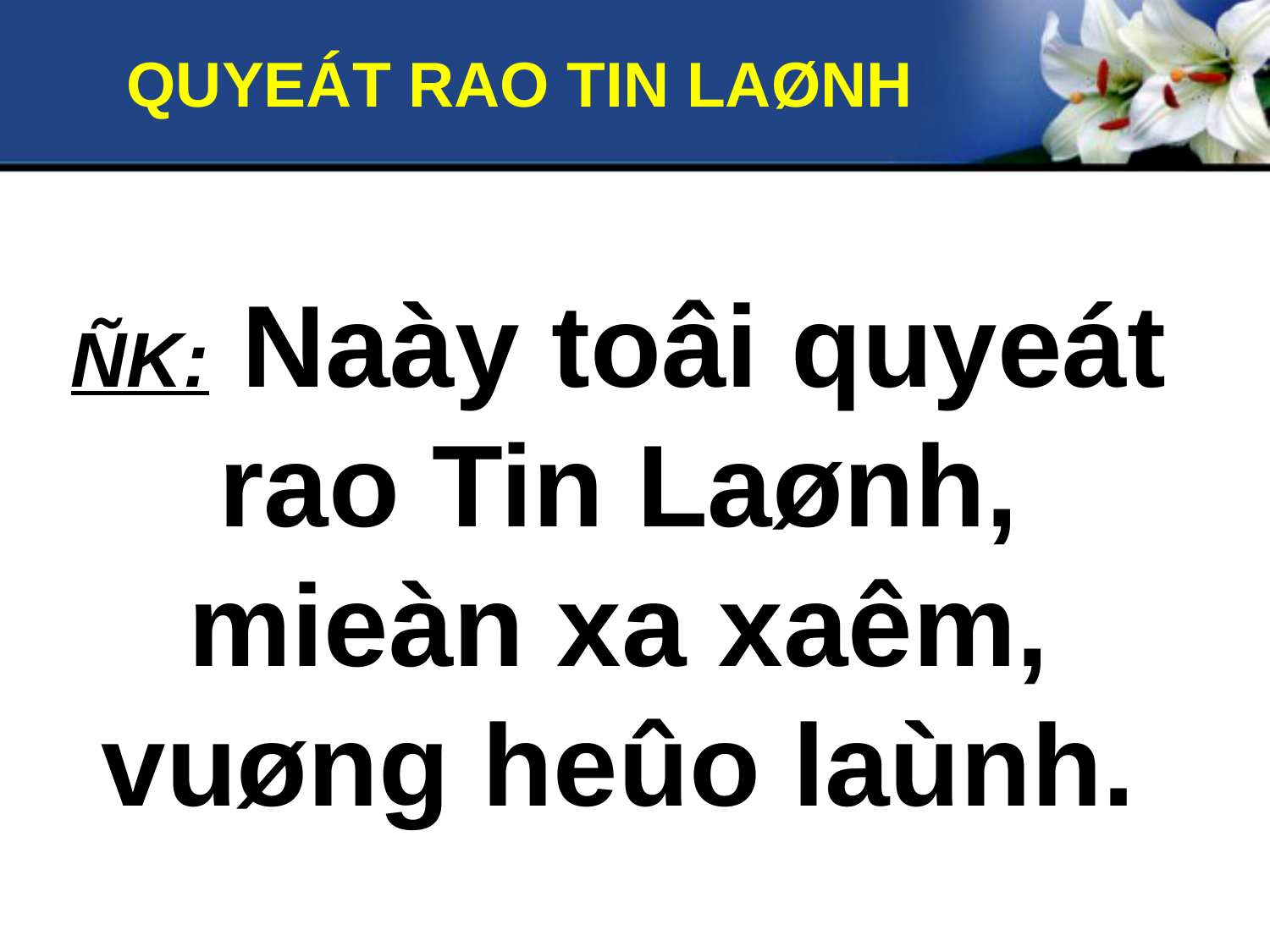

QUYEÁT RAO TIN LAØNH
ÑK: Naày toâi quyeát
rao Tin Laønh,
mieàn xa xaêm,
vuøng heûo laùnh.